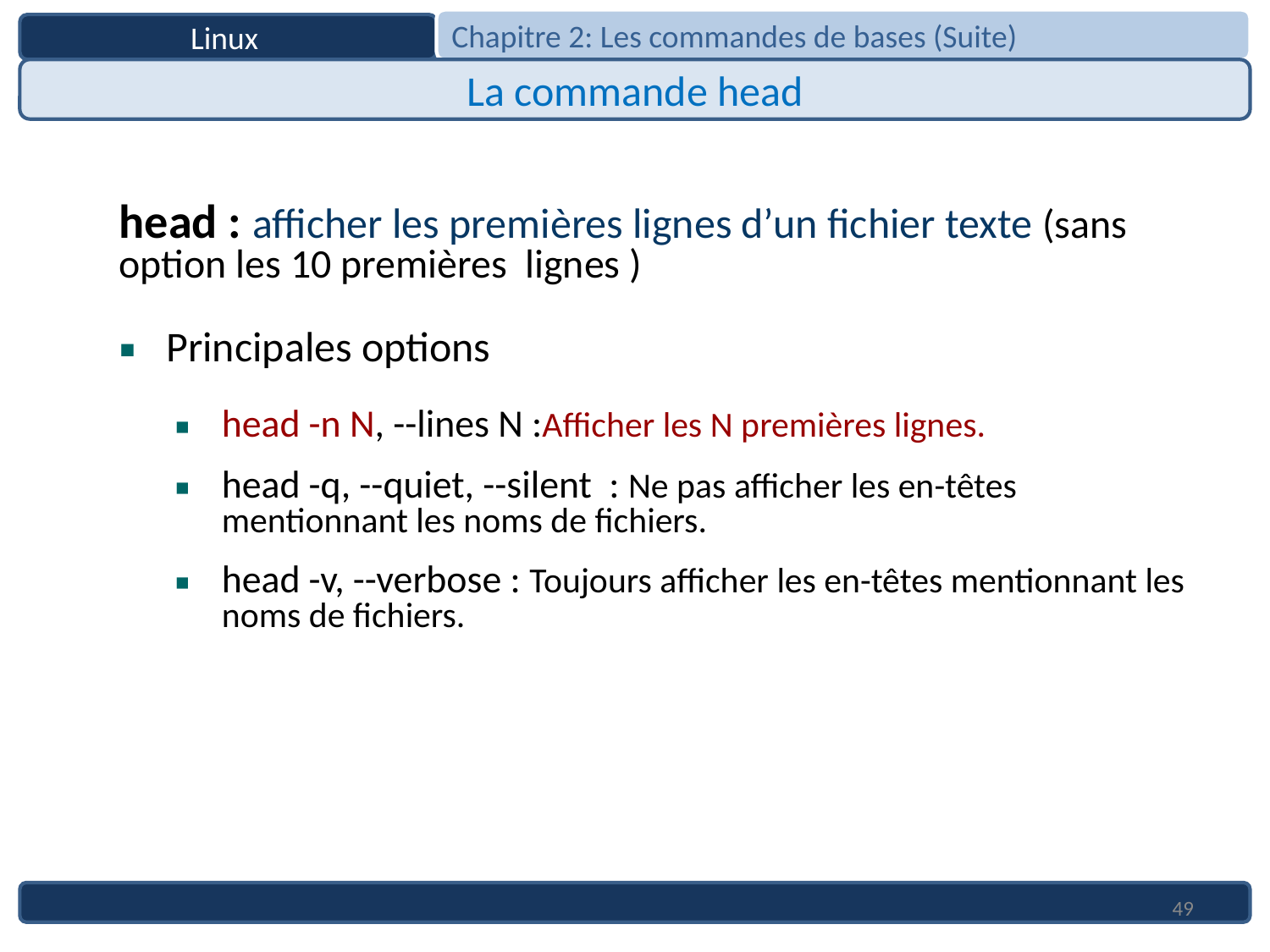

Chapitre 2: Les commandes de bases (Suite)
Linux
La commande head
head : afficher les premières lignes d’un fichier texte (sans option les 10 premières  lignes )

Principales options

head -n N, --lines N :Afficher les N premières lignes.

head -q, --quiet, --silent  : Ne pas afficher les en-têtes mentionnant les noms de fichiers.

head -v, --verbose : Toujours afficher les en-têtes mentionnant les noms de fichiers.

49